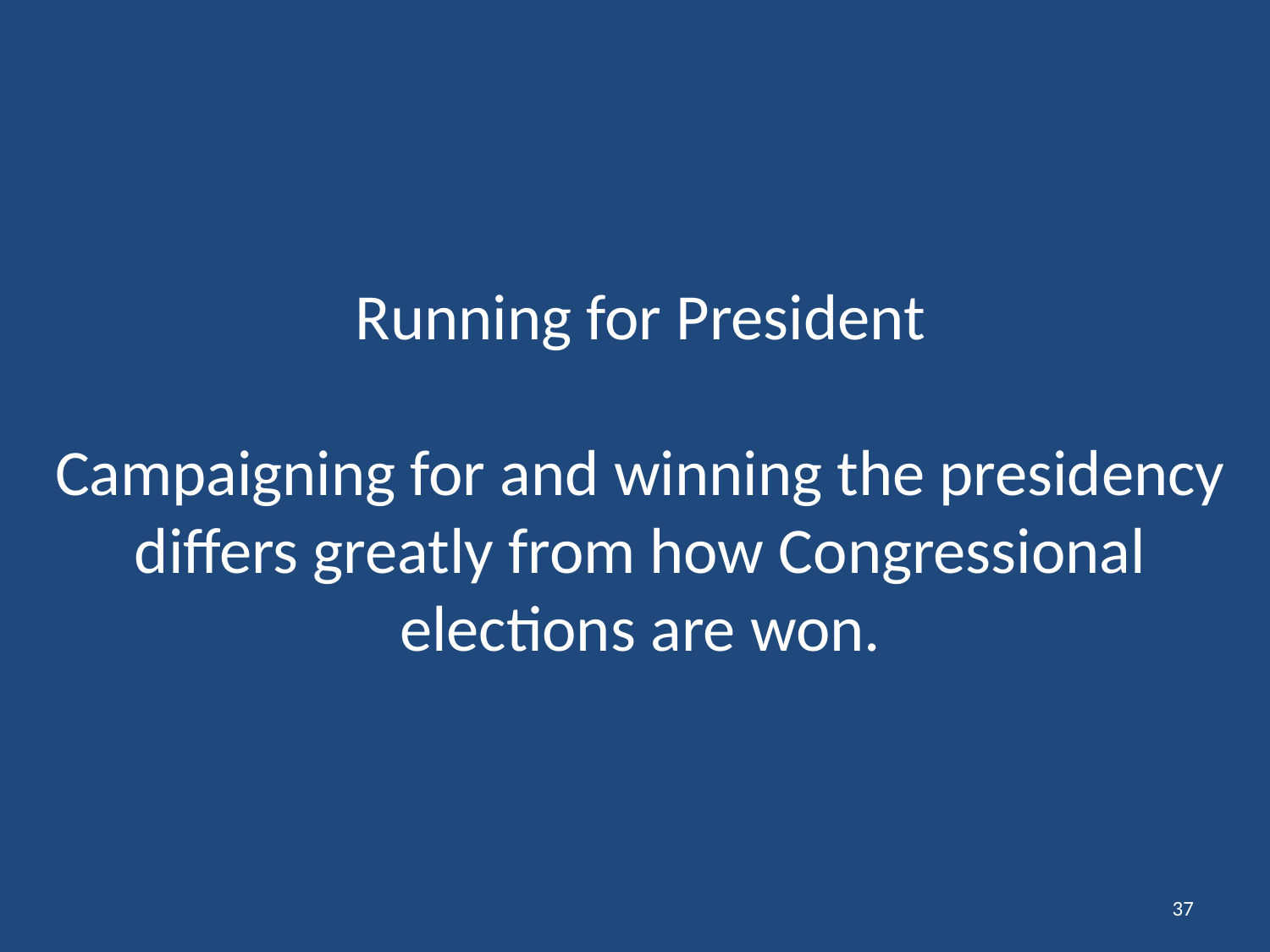

# Running for President Campaigning for and winning the presidency differs greatly from how Congressional elections are won.
37